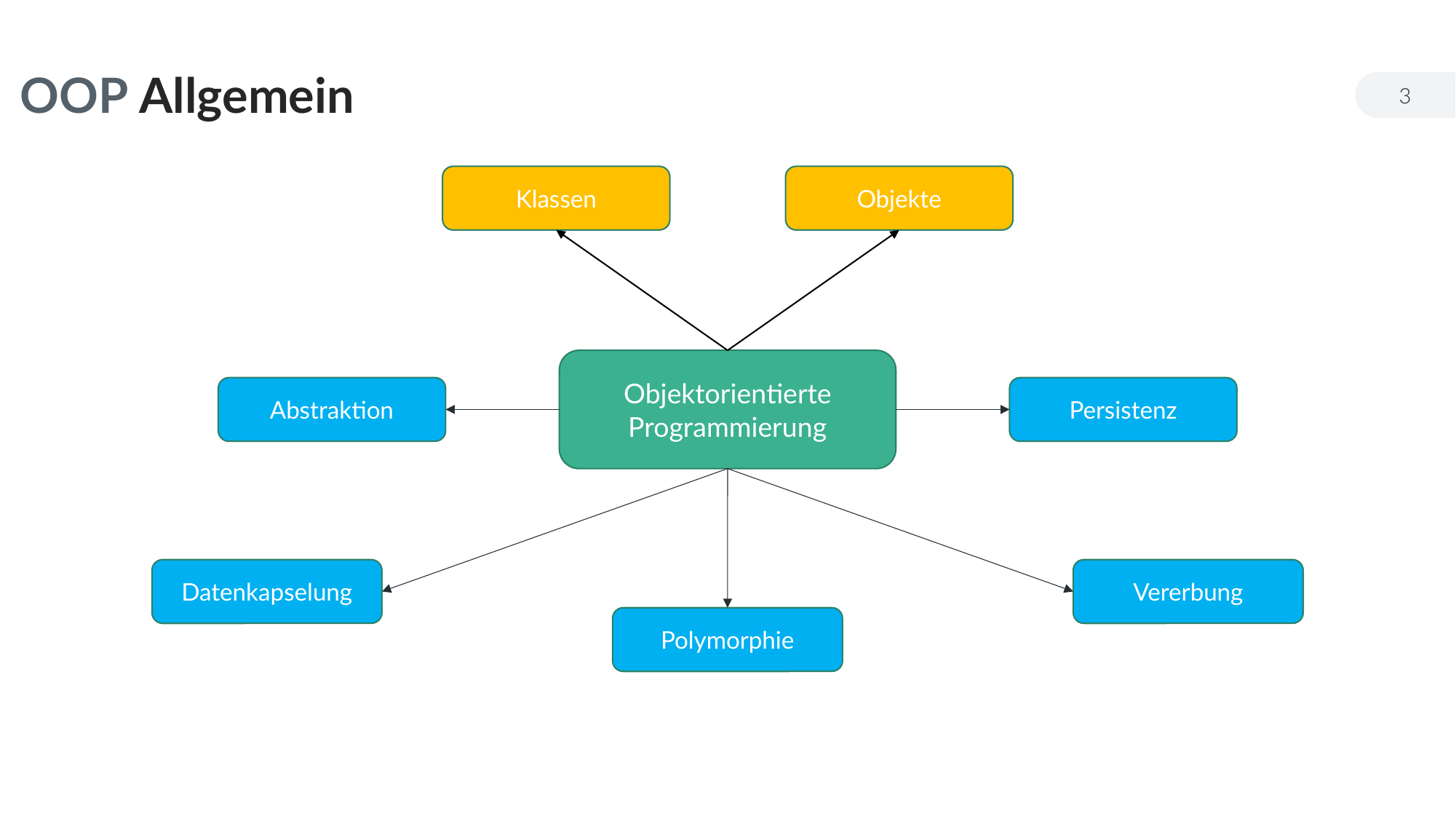

OOP Allgemein
3
Klassen
Objekte
Objektorientierte Programmierung
Abstraktion
Persistenz
Datenkapselung
Vererbung
Polymorphie